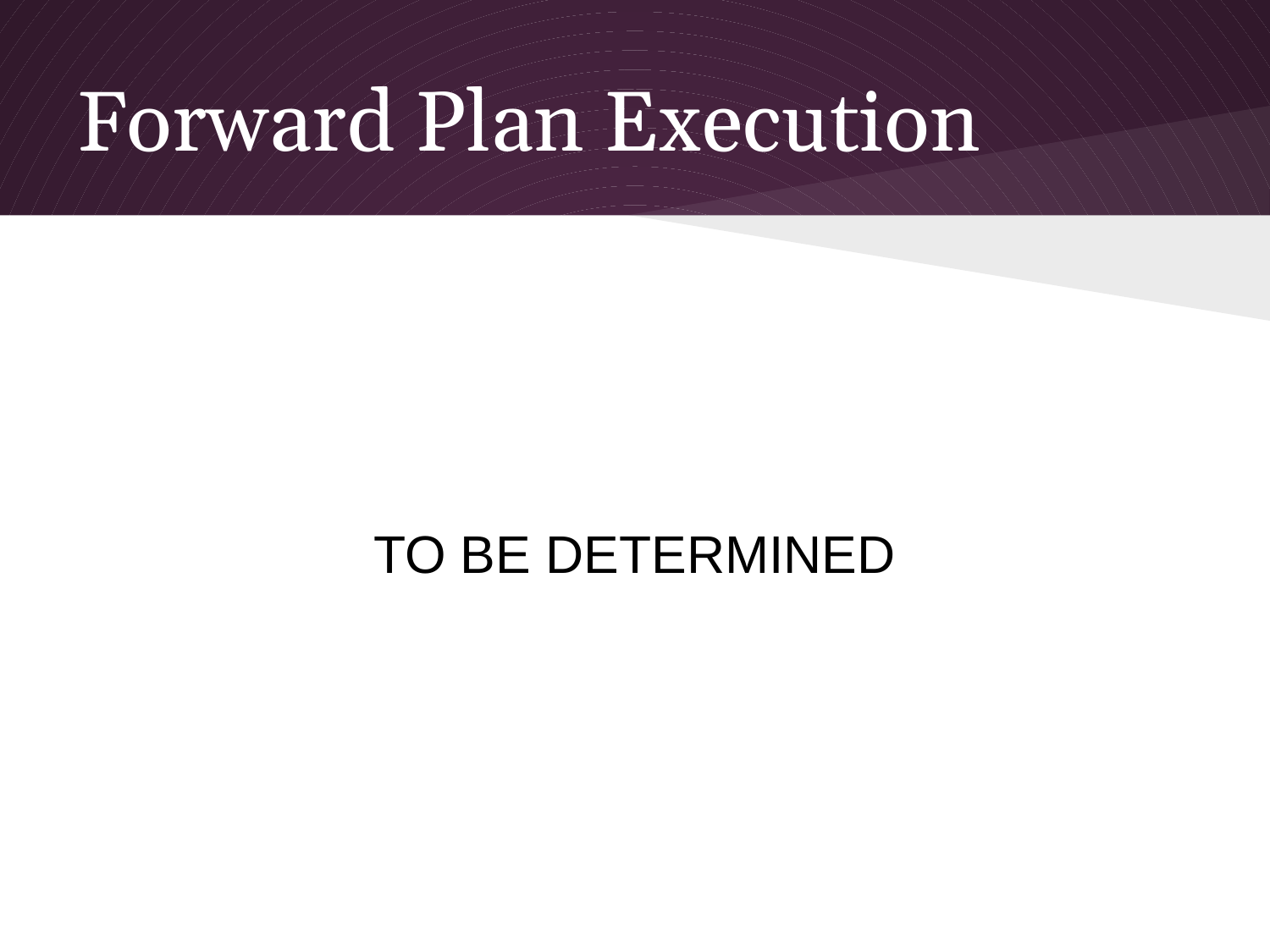

# Forward Plan Execution
TO BE DETERMINED